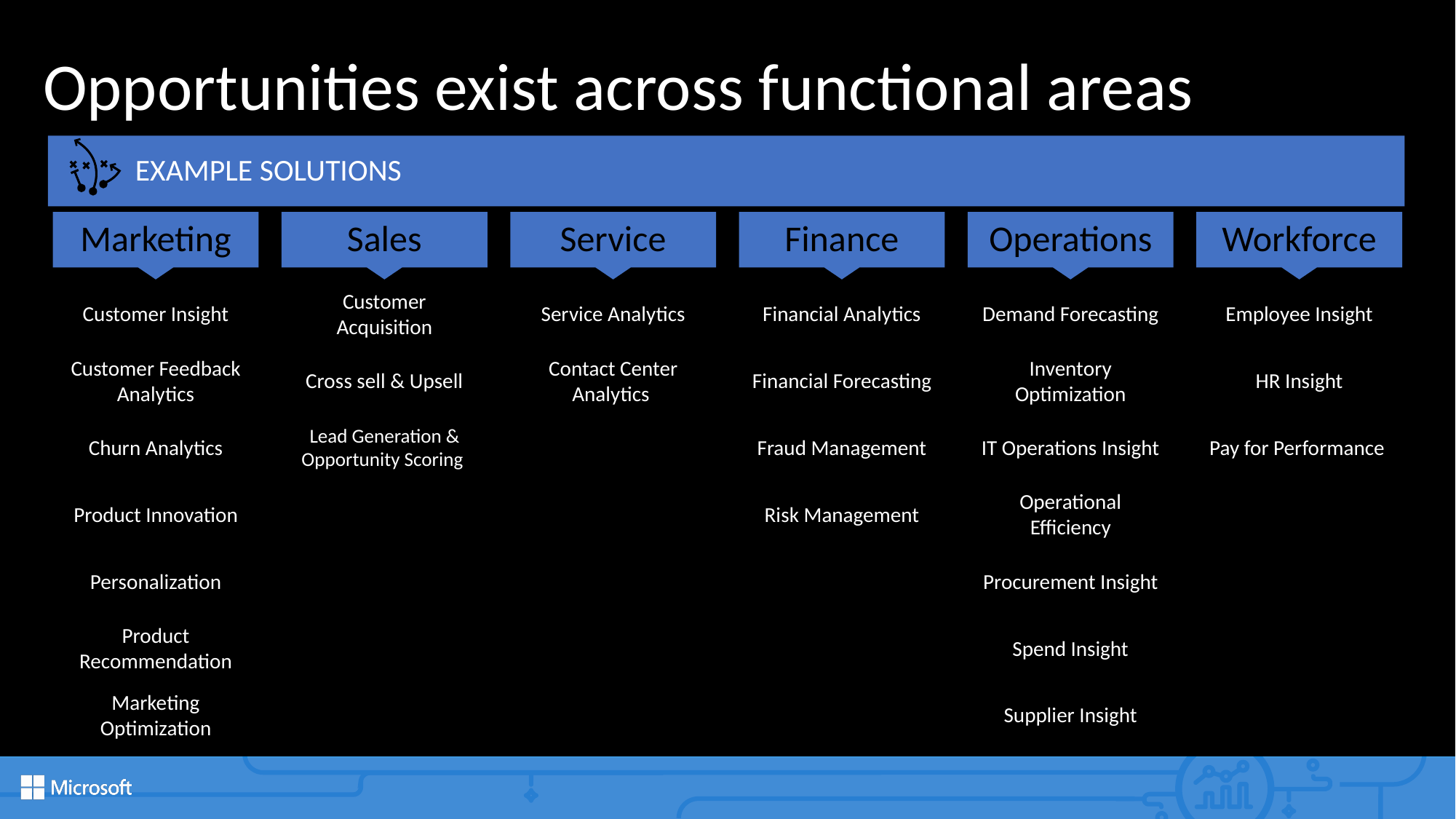

# Opportunities exist across functional areas
EXAMPLE SOLUTIONS

Marketing
Sales
Service
Finance
Operations
Workforce
Customer Insight
Customer Acquisition
Service Analytics
Financial Analytics
Demand Forecasting
Employee Insight
Inventory Optimization
Customer Feedback Analytics
Cross sell & Upsell
Contact Center Analytics
Financial Forecasting
HR Insight
Churn Analytics
Lead Generation & Opportunity Scoring
Fraud Management
IT Operations Insight
Pay for Performance
Product Innovation
Risk Management
Operational Efficiency
Procurement Insight
Personalization
Spend Insight
Product Recommendation
Marketing Optimization
Supplier Insight